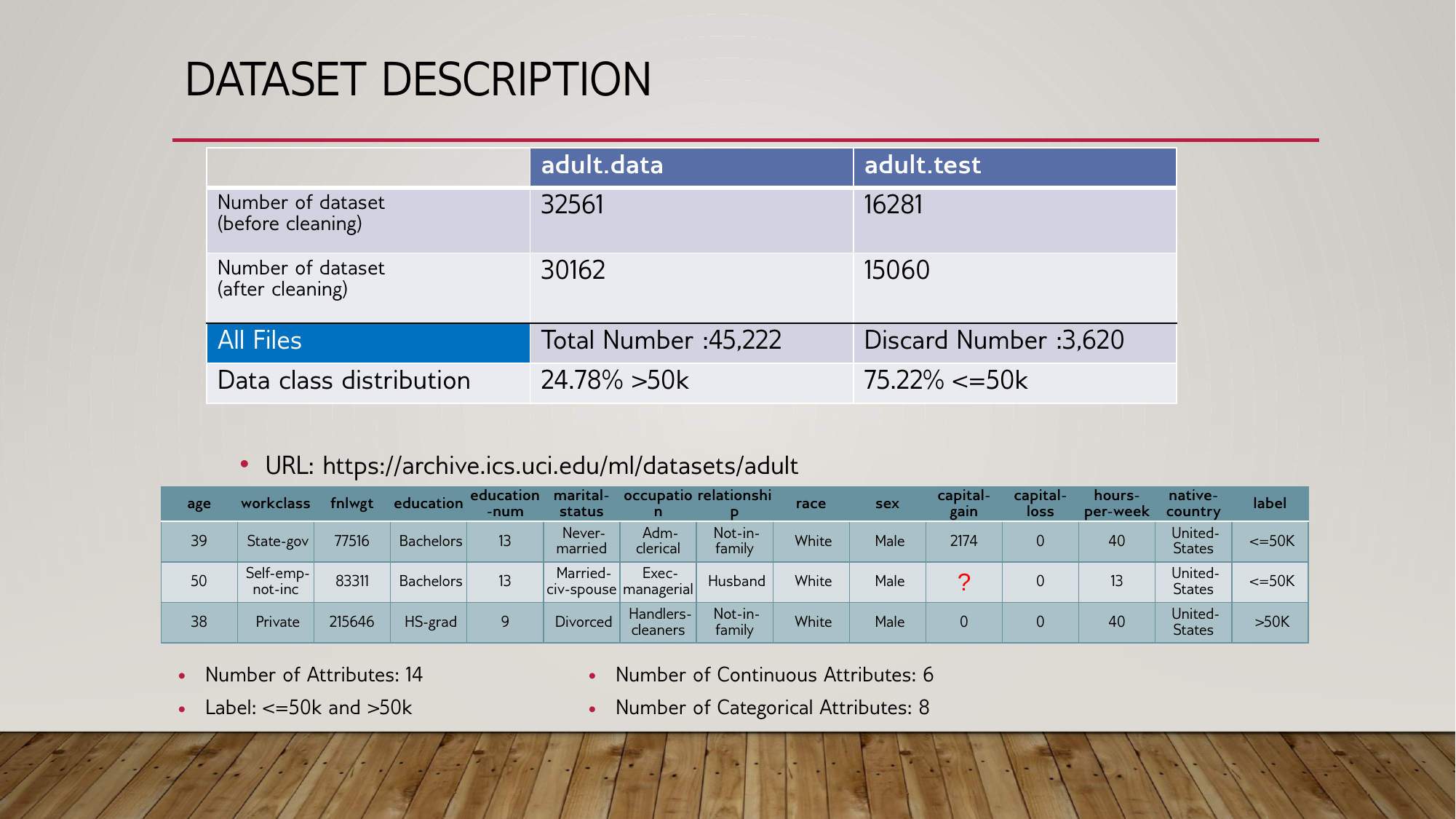

# Dataset Description
|  | adult.data | adult.test |
| --- | --- | --- |
| Number of dataset (before cleaning) | 32561 | 16281 |
| Number of dataset (after cleaning) | 30162 | 15060 |
| All Files | Total Number :45,222 | Discard Number :3,620 |
| Data class distribution | 24.78% >50k | 75.22% <=50k |
URL: https://archive.ics.uci.edu/ml/datasets/adult

| age | workclass | fnlwgt | education | education-num | marital-status | occupation | relationship | race | sex | capital-gain | capital-loss | hours-per-week | native-country | label |
| --- | --- | --- | --- | --- | --- | --- | --- | --- | --- | --- | --- | --- | --- | --- |
| 39 | State-gov | 77516 | Bachelors | 13 | Never-married | Adm-clerical | Not-in-family | White | Male | 2174 | 0 | 40 | United-States | <=50K |
| 50 | Self-emp-not-inc | 83311 | Bachelors | 13 | Married-civ-spouse | Exec-managerial | Husband | White | Male | ? | 0 | 13 | United-States | <=50K |
| 38 | Private | 215646 | HS-grad | 9 | Divorced | Handlers-cleaners | Not-in-family | White | Male | 0 | 0 | 40 | United-States | >50K |
Number of Continuous Attributes: 6
Number of Categorical Attributes: 8

Number of Attributes: 14
Label: <=50k and >50k